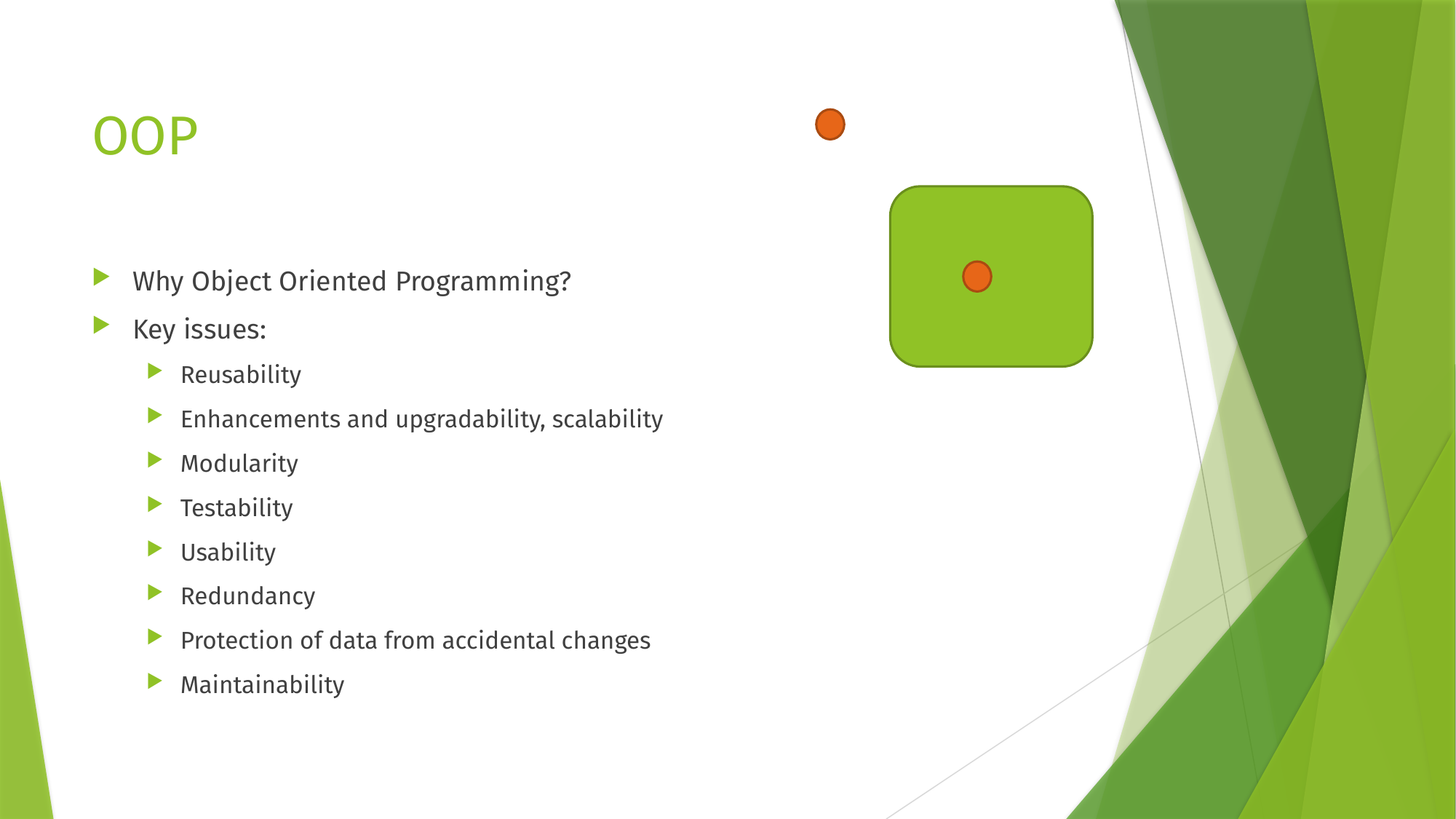

# OOP

Why Object Oriented Programming?
Key issues:
Reusability
Enhancements and upgradability, scalability
Modularity
Testability
Usability
Redundancy
Protection of data from accidental changes
Maintainability